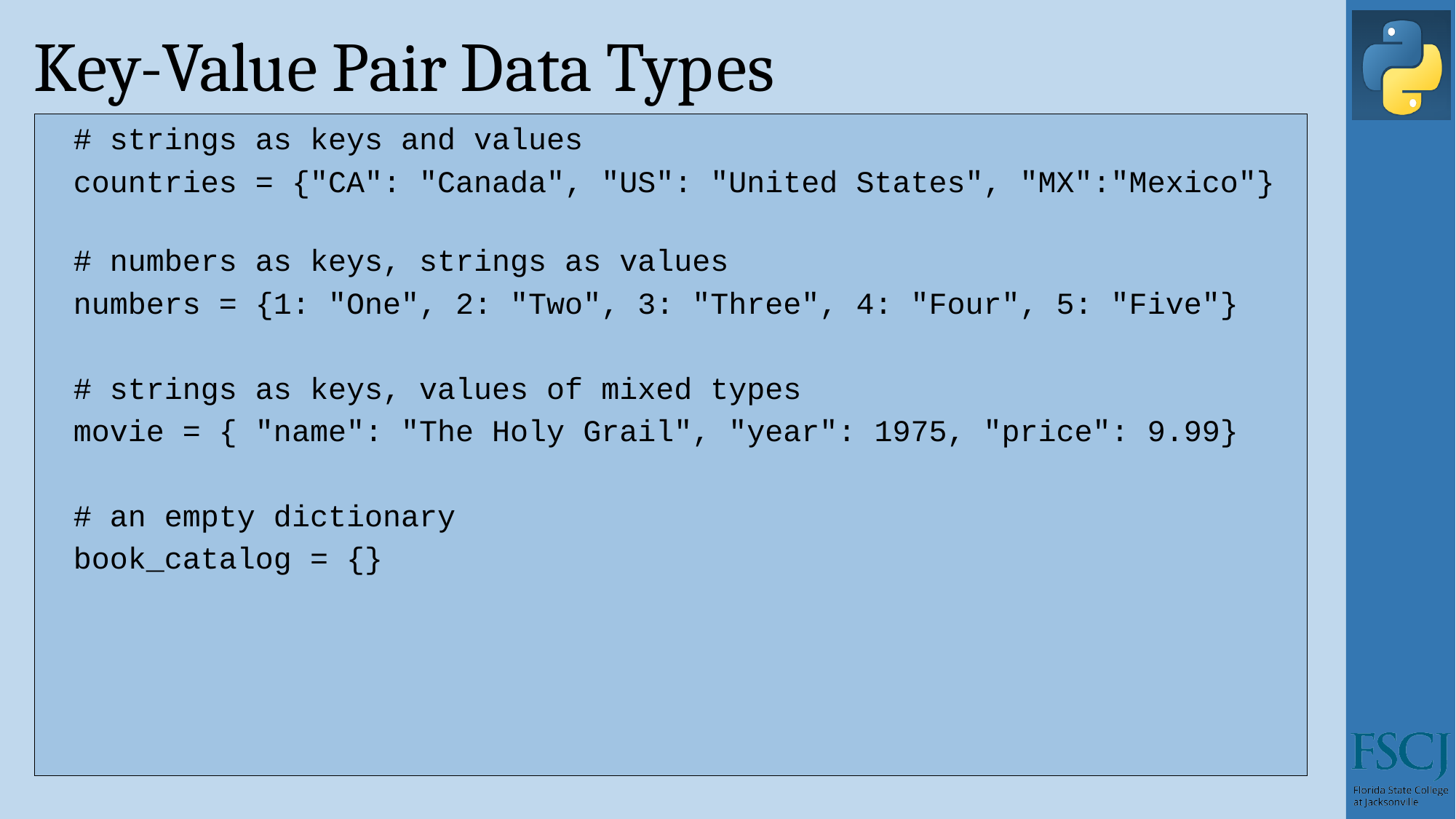

# Key-Value Pair Data Types
# strings as keys and values
countries = {"CA": "Canada", "US": "United States", "MX":"Mexico"}

# numbers as keys, strings as values
numbers = {1: "One", 2: "Two", 3: "Three", 4: "Four", 5: "Five"}

# strings as keys, values of mixed types
movie = { "name": "The Holy Grail", "year": 1975, "price": 9.99}

# an empty dictionary
book_catalog = {}